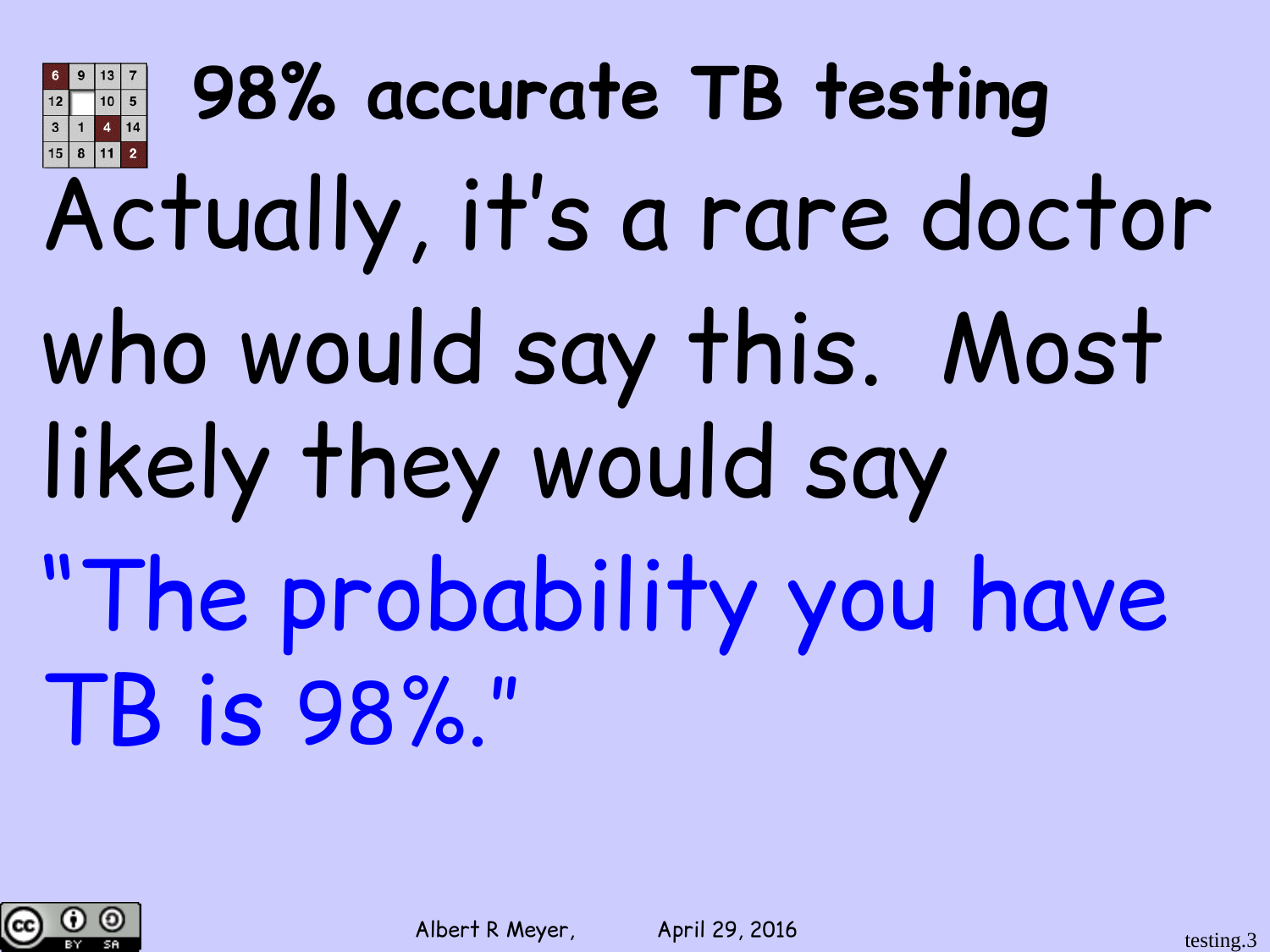

# 98% accurate TB testing
Actually, it’s a rare doctor
who would say this.  Most likely they would say
“The probability you have TB is 98%.”
testing.3